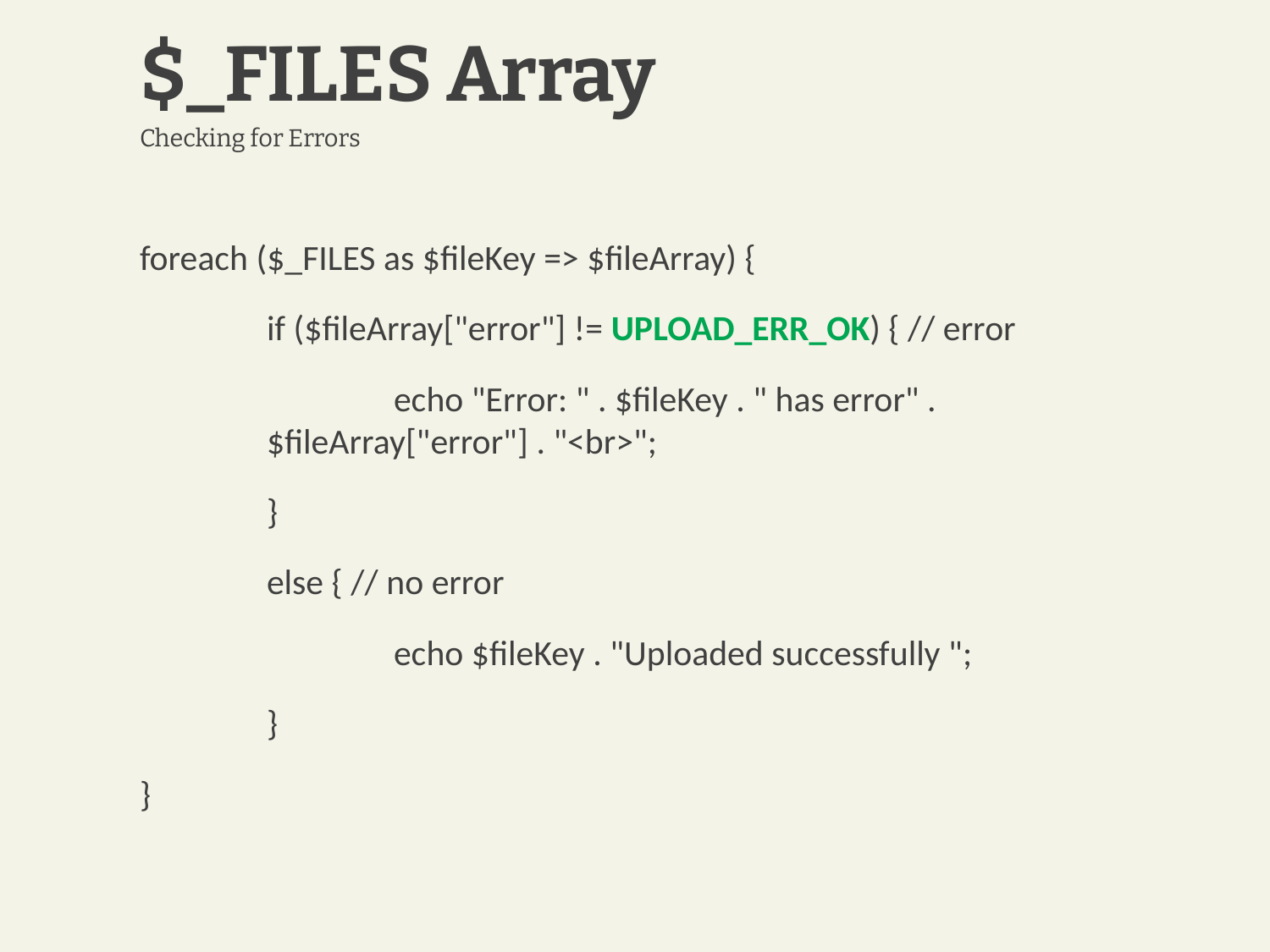

# $_FILES Array
Checking for Errors
foreach ($_FILES as $fileKey => $fileArray) {
	if ($fileArray["error"] != UPLOAD_ERR_OK) { // error
		echo "Error: " . $fileKey . " has error" . 			$fileArray["error"] . "<br>";
	}
	else { // no error
		echo $fileKey . "Uploaded successfully ";
	}
}